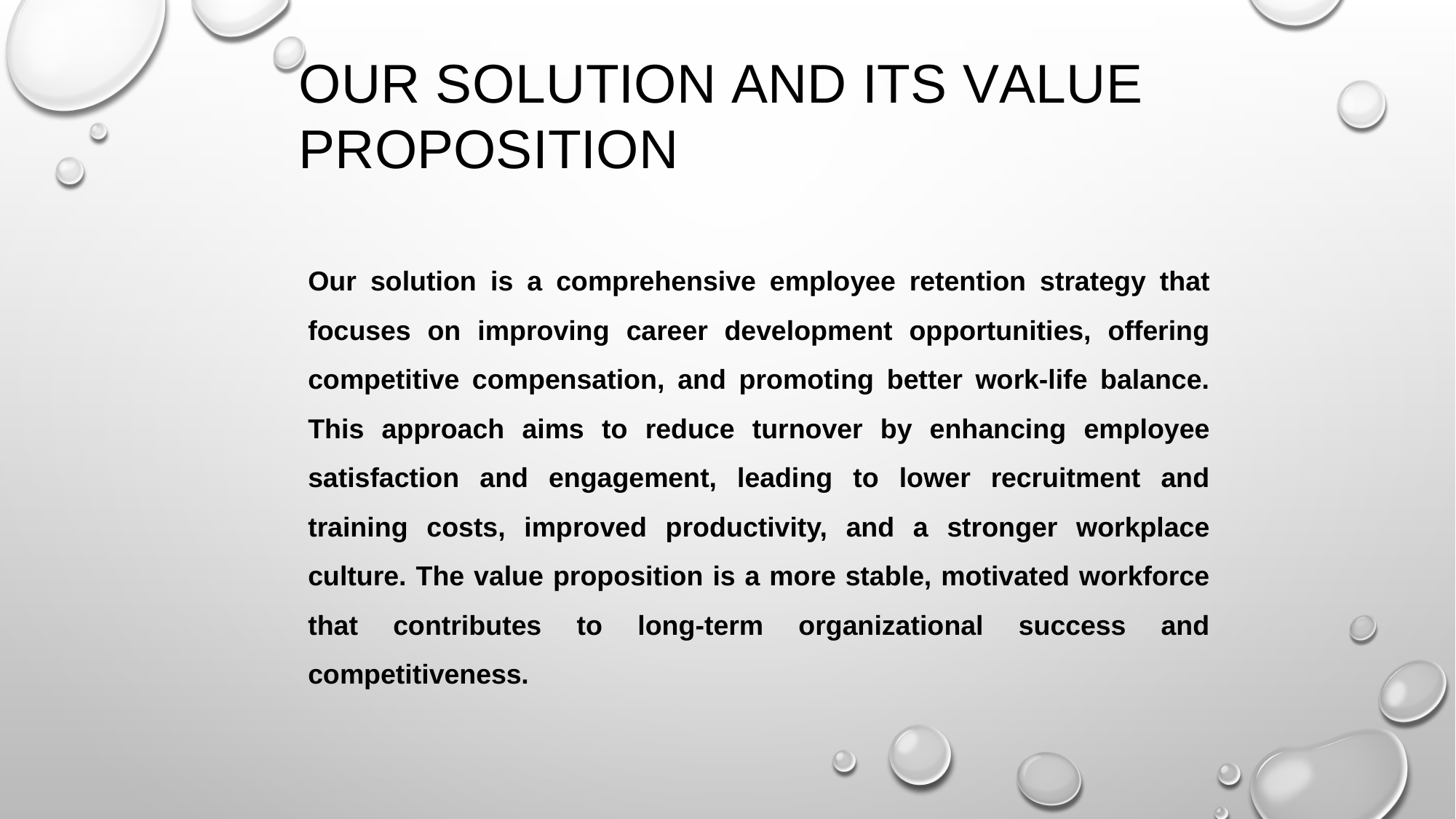

# Our Solution And Its Value Proposition
Our solution is a comprehensive employee retention strategy that focuses on improving career development opportunities, offering competitive compensation, and promoting better work-life balance. This approach aims to reduce turnover by enhancing employee satisfaction and engagement, leading to lower recruitment and training costs, improved productivity, and a stronger workplace culture. The value proposition is a more stable, motivated workforce that contributes to long-term organizational success and competitiveness.